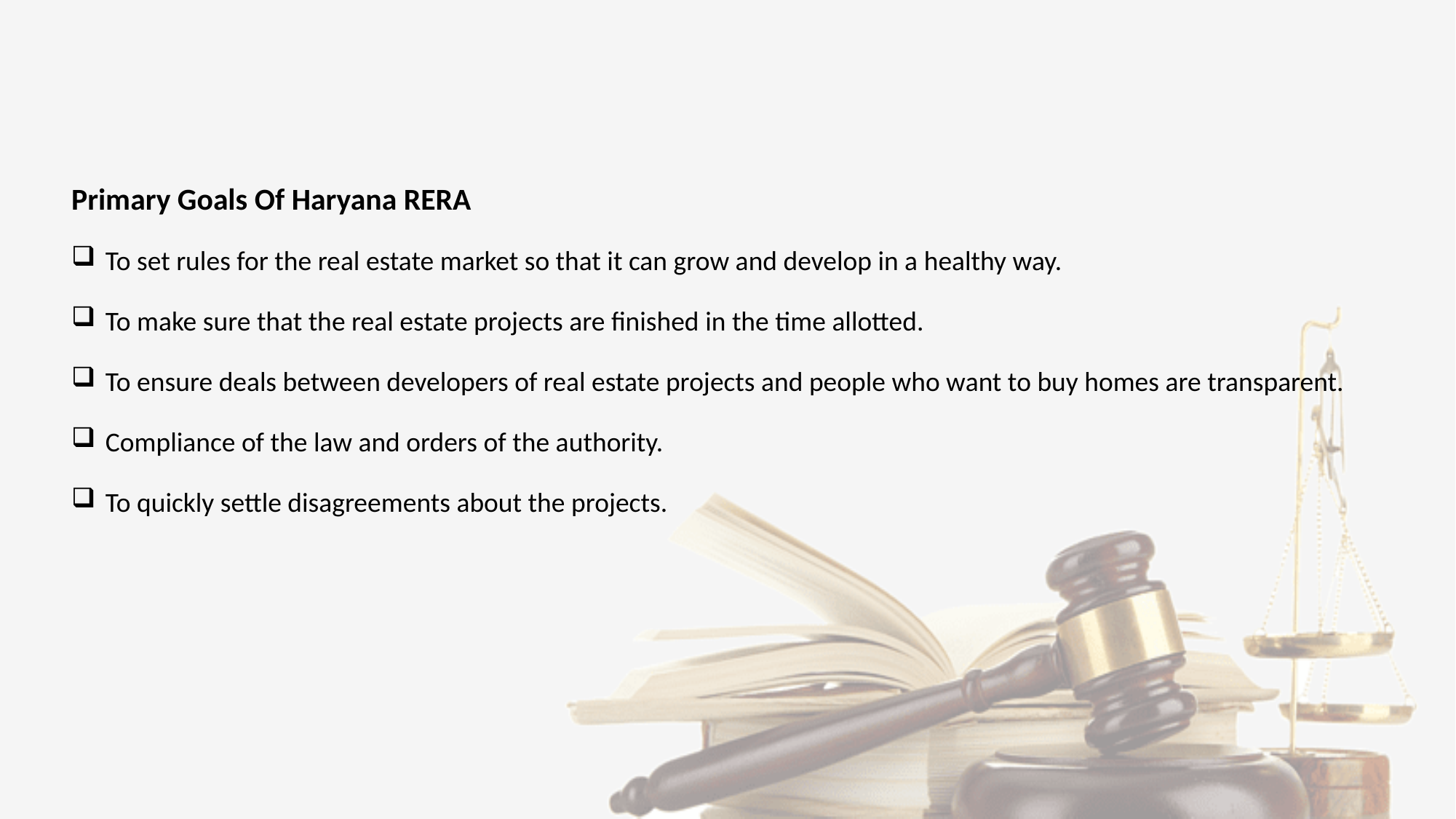

Primary Goals Of Haryana RERA
To set rules for the real estate market so that it can grow and develop in a healthy way.
To make sure that the real estate projects are finished in the time allotted.
To ensure deals between developers of real estate projects and people who want to buy homes are transparent.
Compliance of the law and orders of the authority.
To quickly settle disagreements about the projects.